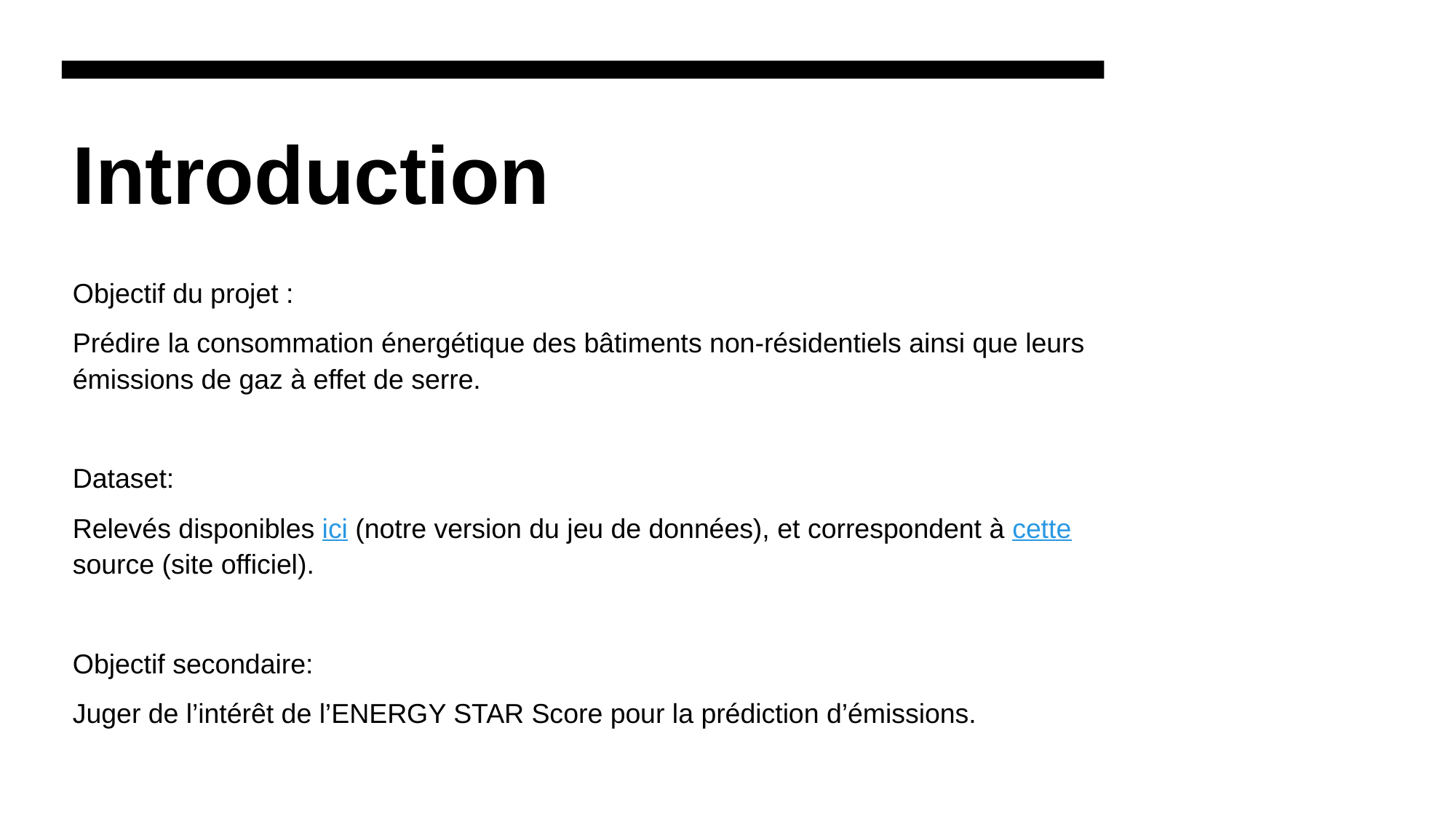

# Introduction
Objectif du projet :
Prédire la consommation énergétique des bâtiments non-résidentiels ainsi que leurs émissions de gaz à effet de serre.

Dataset:
Relevés disponibles ici (notre version du jeu de données), et correspondent à cette source (site officiel).

Objectif secondaire:
Juger de l’intérêt de l’ENERGY STAR Score pour la prédiction d’émissions.

2